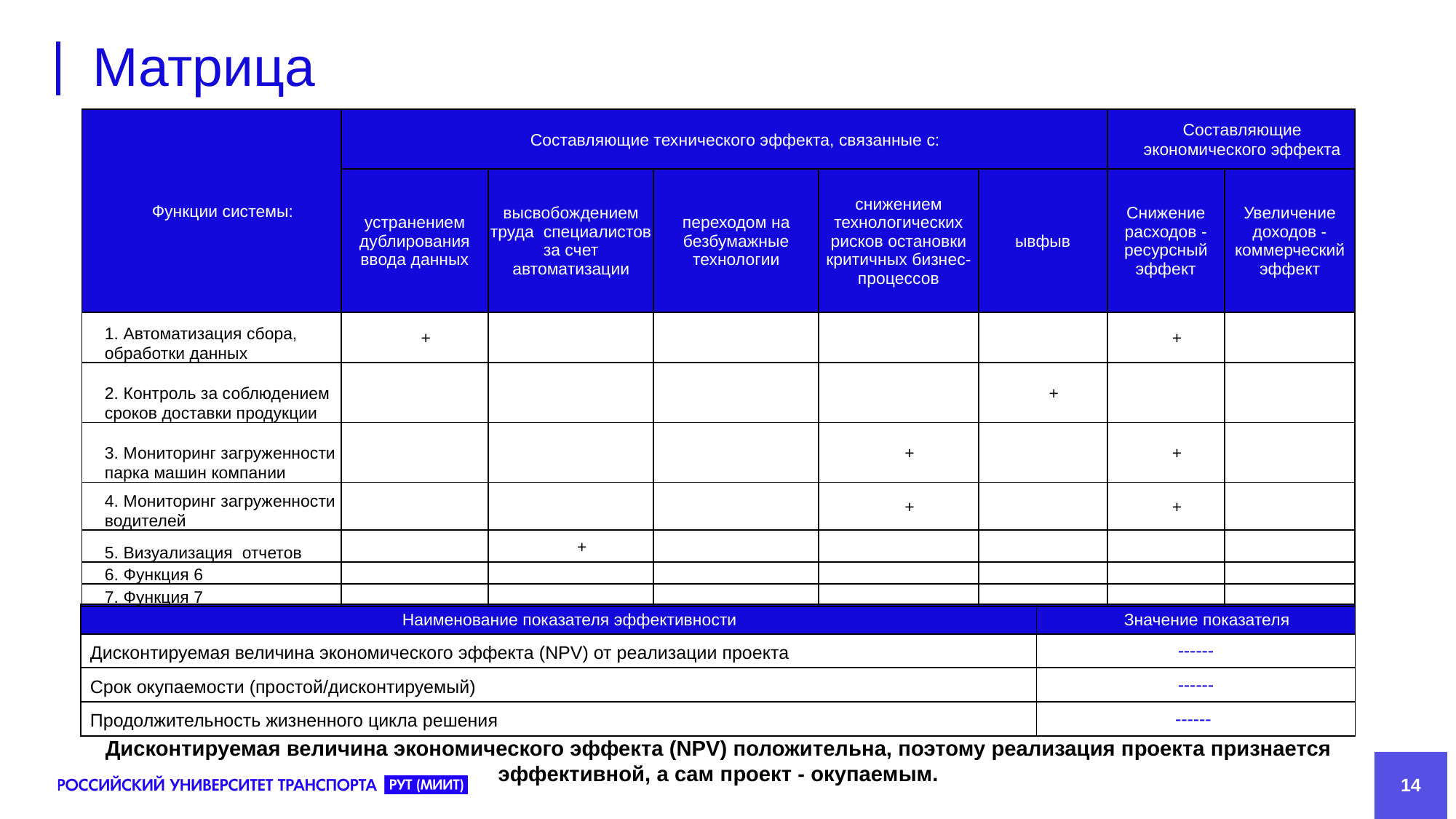

# Матрица
| Функции системы: | Составляющие технического эффекта, связанные с: |  |  |  |  | Составляющие экономического эффекта |  |
| --- | --- | --- | --- | --- | --- | --- | --- |
|  | устранением дублирования ввода данных | высвобождением труда специалистов за счет автоматизации | переходом на безбумажные технологии | снижением технологических рисков остановки критичных бизнес-процессов | ывфыв | Снижение расходов - ресурсный эффект | Увеличение доходов - коммерческий эффект |
| 1. Автоматизация сбора, обработки данных | + |  |  |  |  | + |  |
| 2. Контроль за соблюдением сроков доставки продукции |  |  |  |  | + |  |  |
| 3. Мониторинг загруженности парка машин компании |  |  |  | + |  | + |  |
| 4. Мониторинг загруженности водителей |  |  |  | + |  | + |  |
| 5. Визуализация отчетов |  | + |  |  |  |  |  |
| 6. Функция 6 |  |  |  |  |  |  |  |
| 7. Функция 7 |  |  |  |  |  |  |  |
| Наименование показателя эффективности | Значение показателя |
| --- | --- |
| Дисконтируемая величина экономического эффекта (NPV) от реализации проекта | ------ |
| Срок окупаемости (простой/дисконтируемый) | ------ |
| Продолжительность жизненного цикла решения | ------ |
Дисконтируемая величина экономического эффекта (NPV) положительна, поэтому реализация проекта признается эффективной, а сам проект - окупаемым.
14